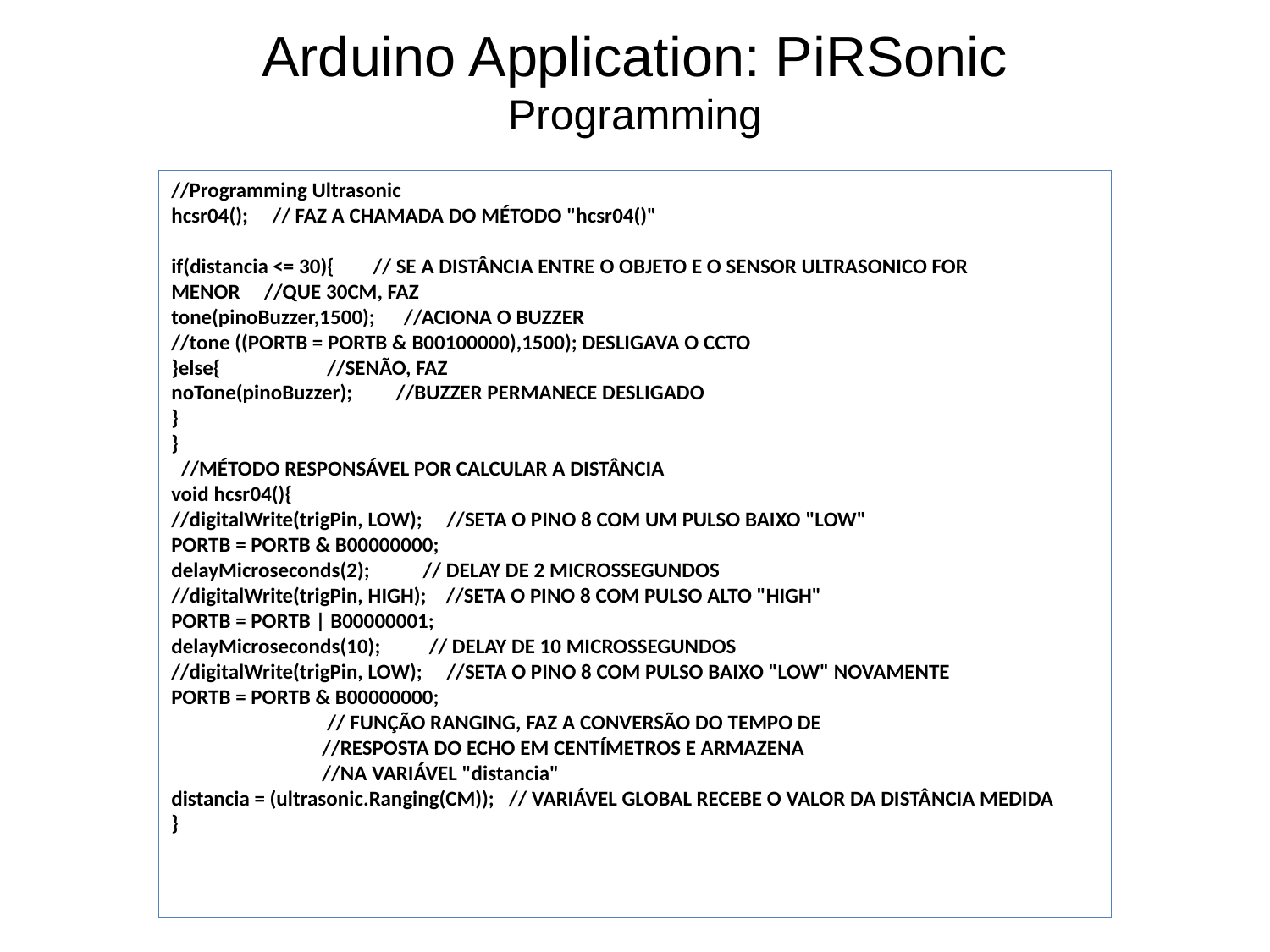

# Arduino Application: PiRSonic Programming
//Programming Ultrasonic
hcsr04();     // FAZ A CHAMADA DO MÉTODO "hcsr04()"

if(distancia <= 30){        // SE A DISTÂNCIA ENTRE O OBJETO E O SENSOR ULTRASONICO FOR MENOR     //QUE 30CM, FAZ
tone(pinoBuzzer,1500);      //ACIONA O BUZZER
//tone ((PORTB = PORTB & B00100000),1500); DESLIGAVA O CCTO
}else{                      //SENÃO, FAZ
noTone(pinoBuzzer);         //BUZZER PERMANECE DESLIGADO
}
}
  //MÉTODO RESPONSÁVEL POR CALCULAR A DISTÂNCIA
void hcsr04(){
//digitalWrite(trigPin, LOW);     //SETA O PINO 8 COM UM PULSO BAIXO "LOW"
PORTB = PORTB & B00000000;
delayMicroseconds(2);           // DELAY DE 2 MICROSSEGUNDOS
//digitalWrite(trigPin, HIGH);    //SETA O PINO 8 COM PULSO ALTO "HIGH"
PORTB = PORTB | B00000001;
delayMicroseconds(10);          // DELAY DE 10 MICROSSEGUNDOS
//digitalWrite(trigPin, LOW);     //SETA O PINO 8 COM PULSO BAIXO "LOW" NOVAMENTE
PORTB = PORTB & B00000000;
                                // FUNÇÃO RANGING, FAZ A CONVERSÃO DO TEMPO DE
                               //RESPOSTA DO ECHO EM CENTÍMETROS E ARMAZENA
                               //NA VARIÁVEL "distancia"
distancia = (ultrasonic.Ranging(CM));   // VARIÁVEL GLOBAL RECEBE O VALOR DA DISTÂNCIA MEDIDA
}